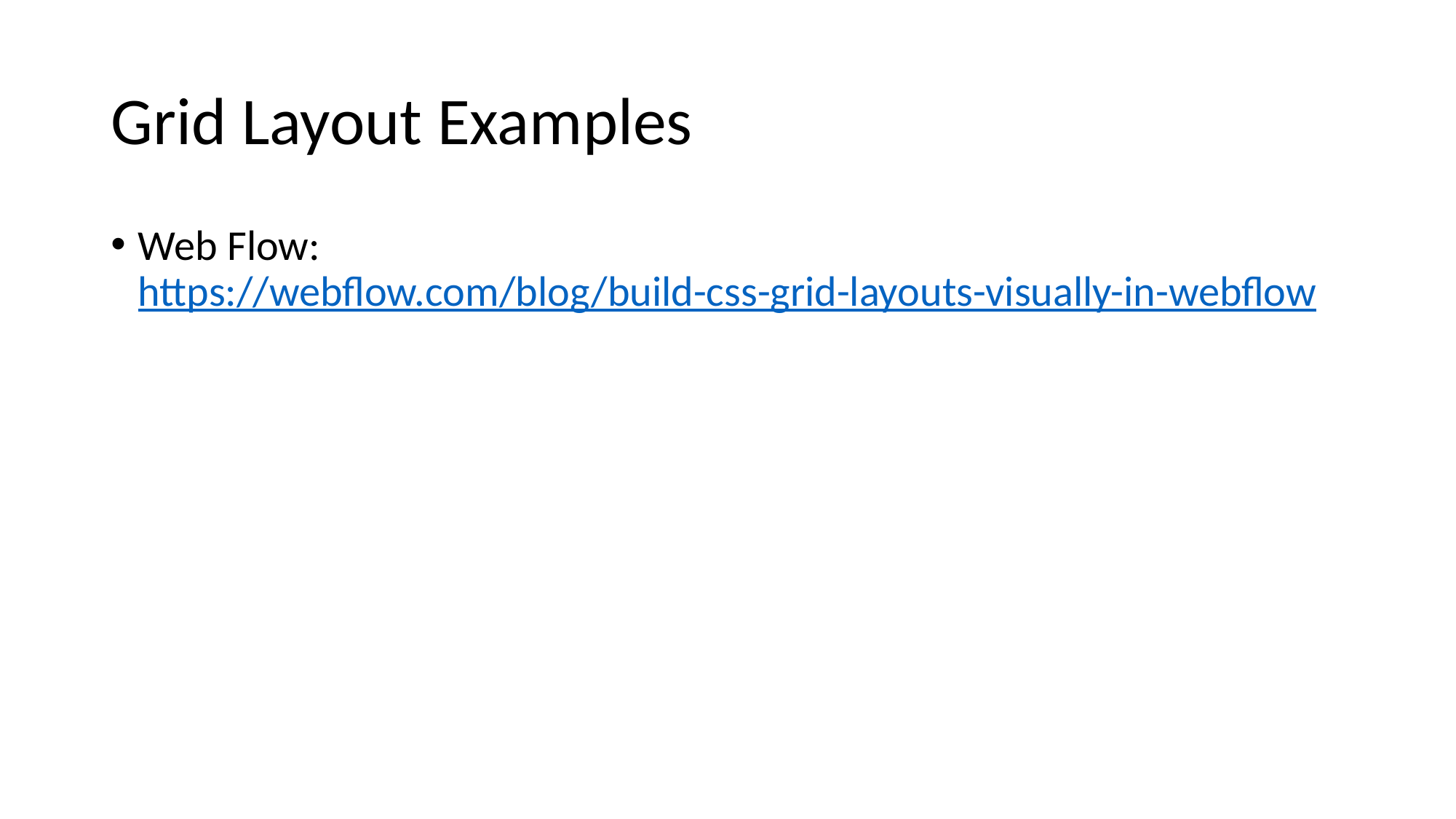

# Grid Layout Examples
Web Flow: https://webflow.com/blog/build-css-grid-layouts-visually-in-webflow